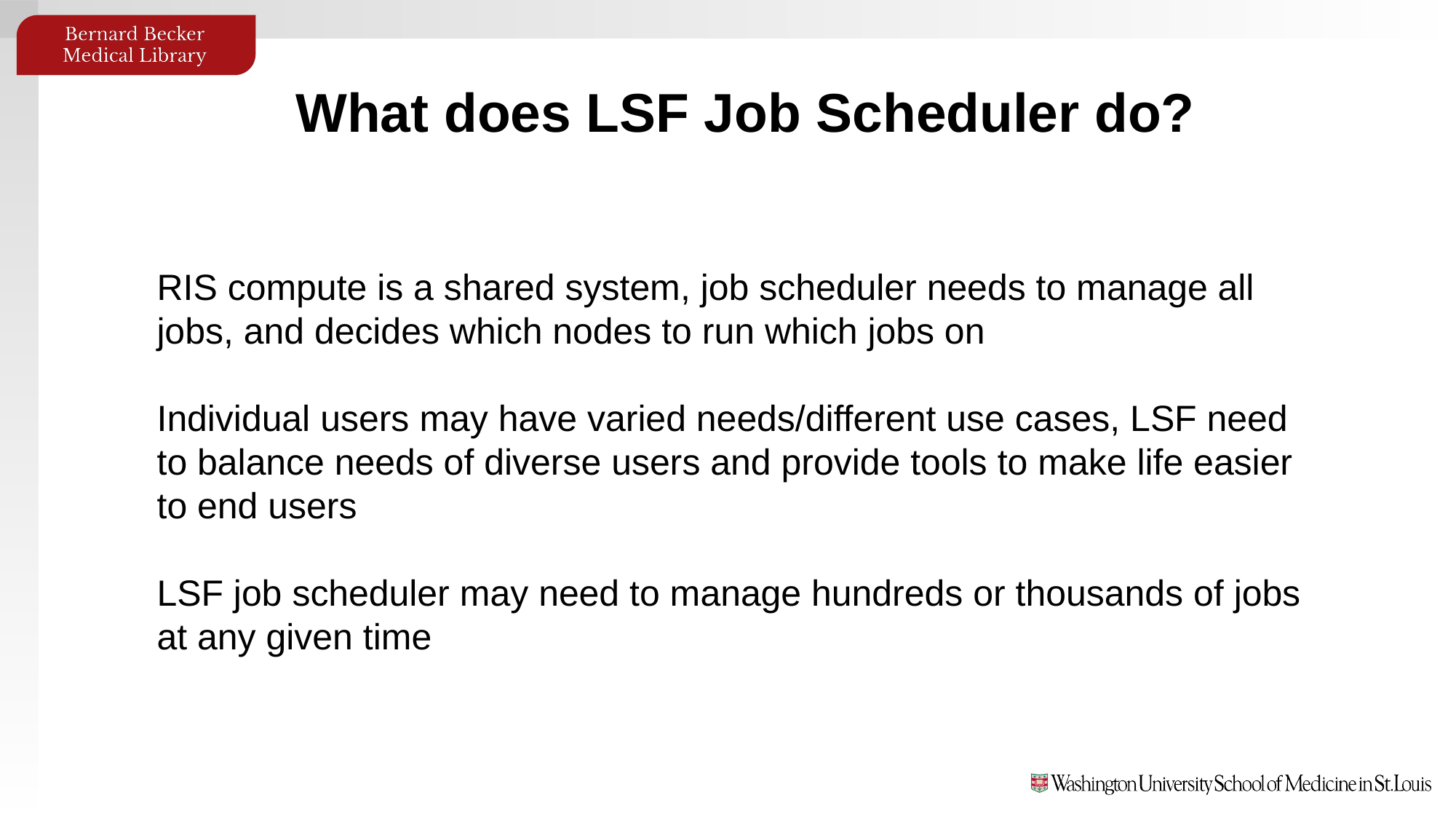

What does LSF Job Scheduler do?
RIS compute is a shared system, job scheduler needs to manage all jobs, and decides which nodes to run which jobs on

Individual users may have varied needs/different use cases, LSF need to balance needs of diverse users and provide tools to make life easier to end users

LSF job scheduler may need to manage hundreds or thousands of jobs at any given time